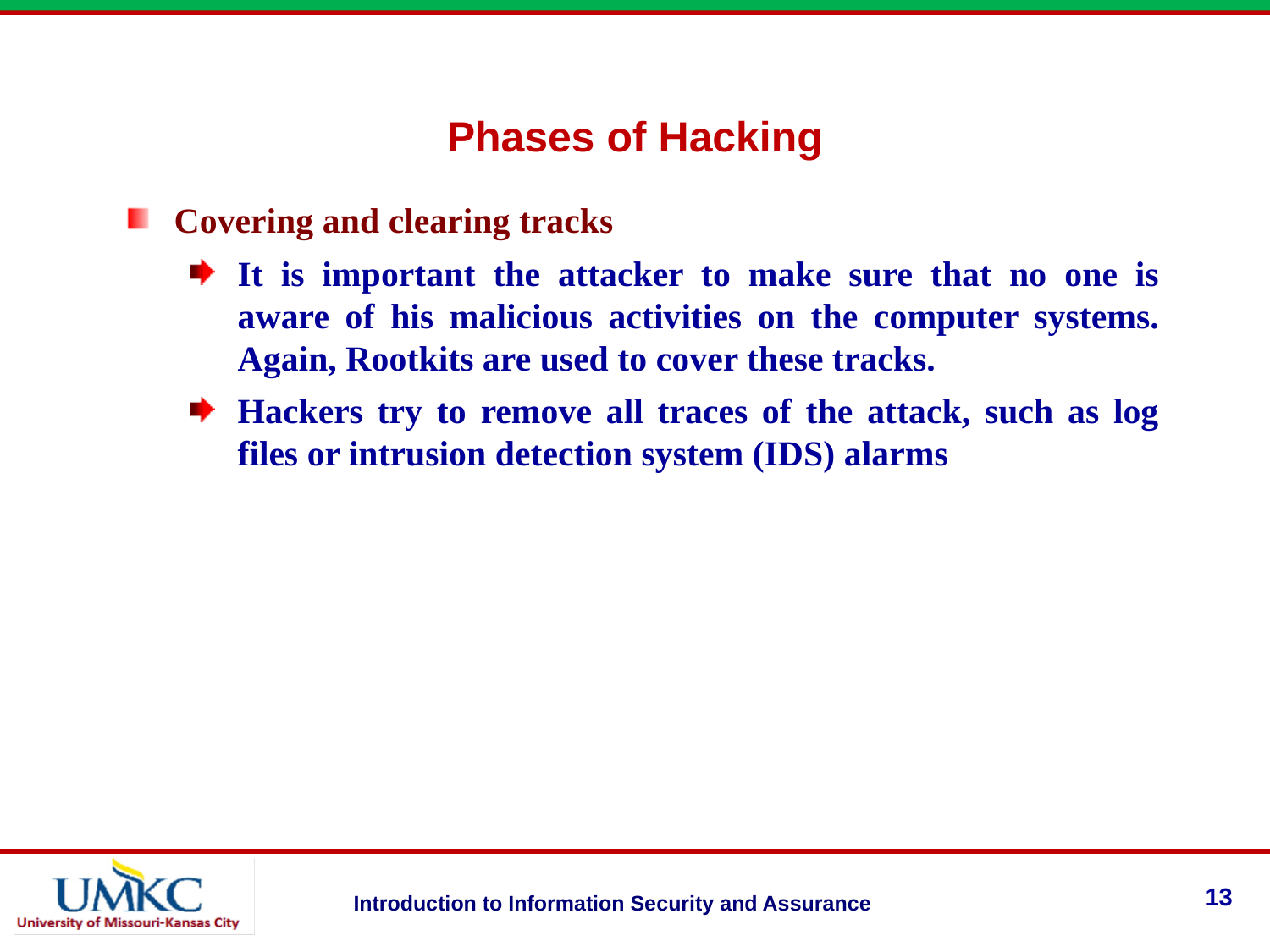

# Phases of Hacking
Covering and clearing tracks
It is important the attacker to make sure that no one is aware of his malicious activities on the computer systems. Again, Rootkits are used to cover these tracks.
Hackers try to remove all traces of the attack, such as log files or intrusion detection system (IDS) alarms
13